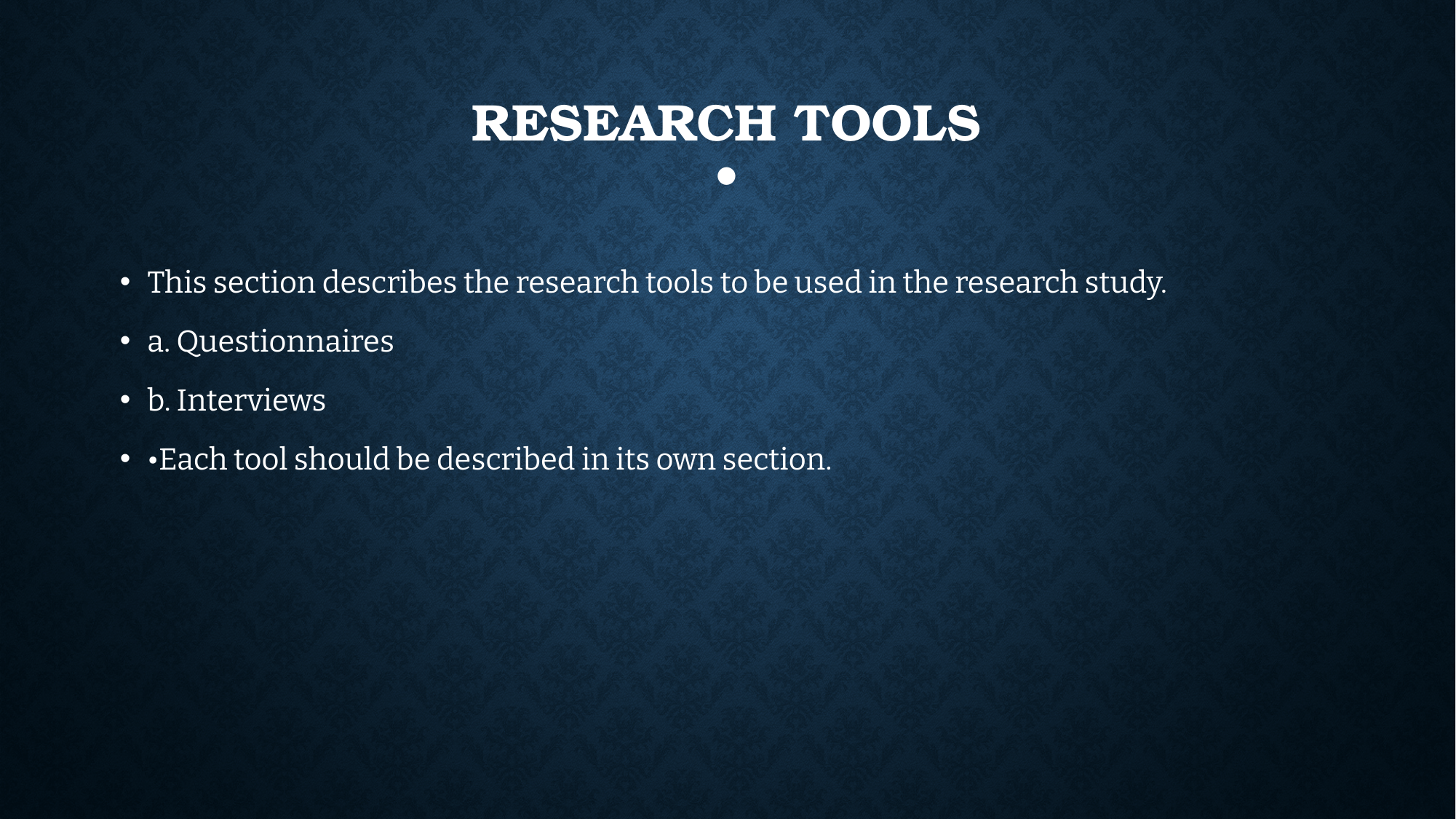

# RESEARCH TOOLS •
This section describes the research tools to be used in the research study.
a. Questionnaires
b. Interviews
•Each tool should be described in its own section.